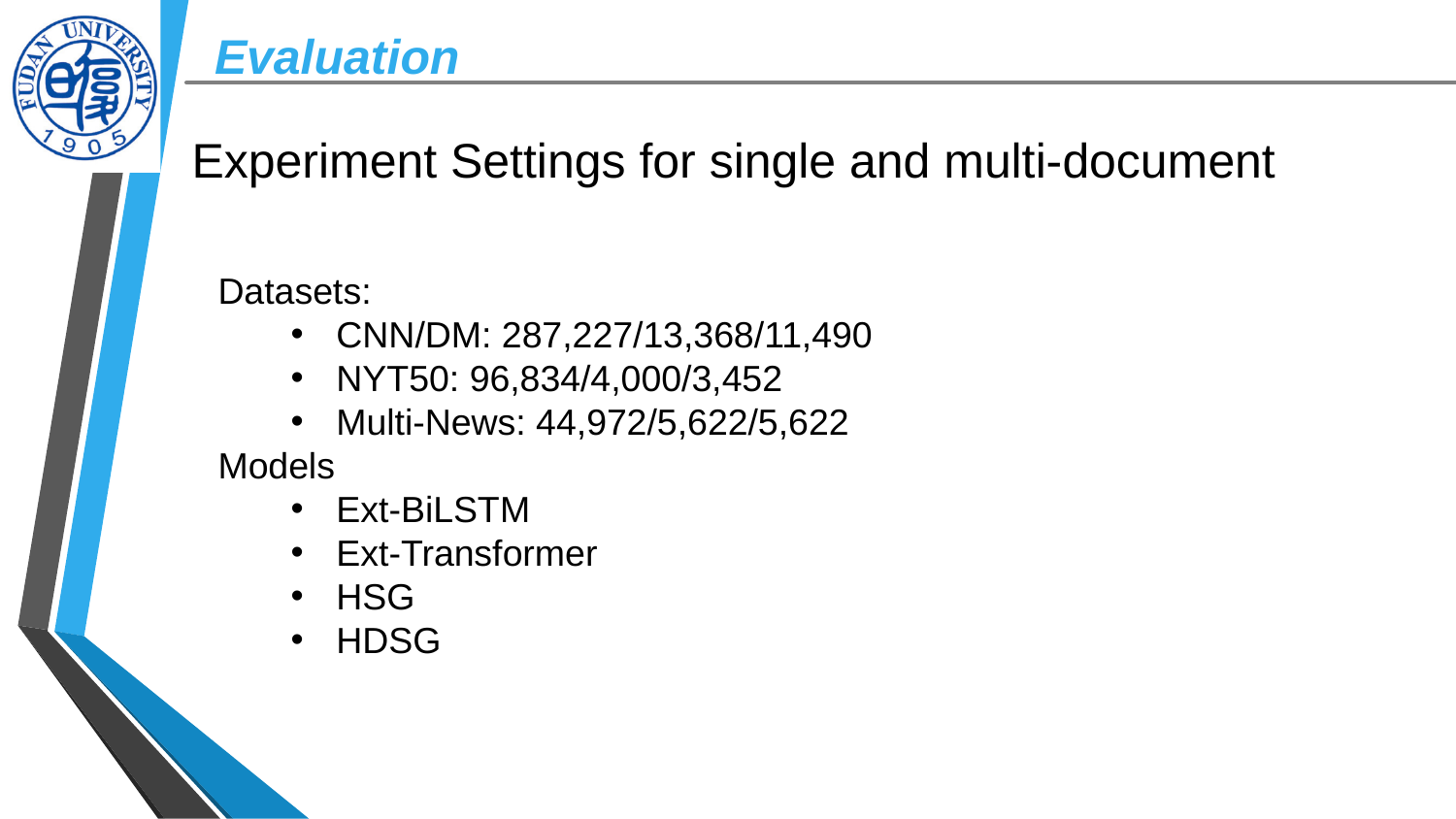

Evaluation
Experiment Settings for single and multi-document
Datasets:
CNN/DM: 287,227/13,368/11,490
NYT50: 96,834/4,000/3,452
Multi-News: 44,972/5,622/5,622
Models
Ext-BiLSTM
Ext-Transformer
HSG
HDSG